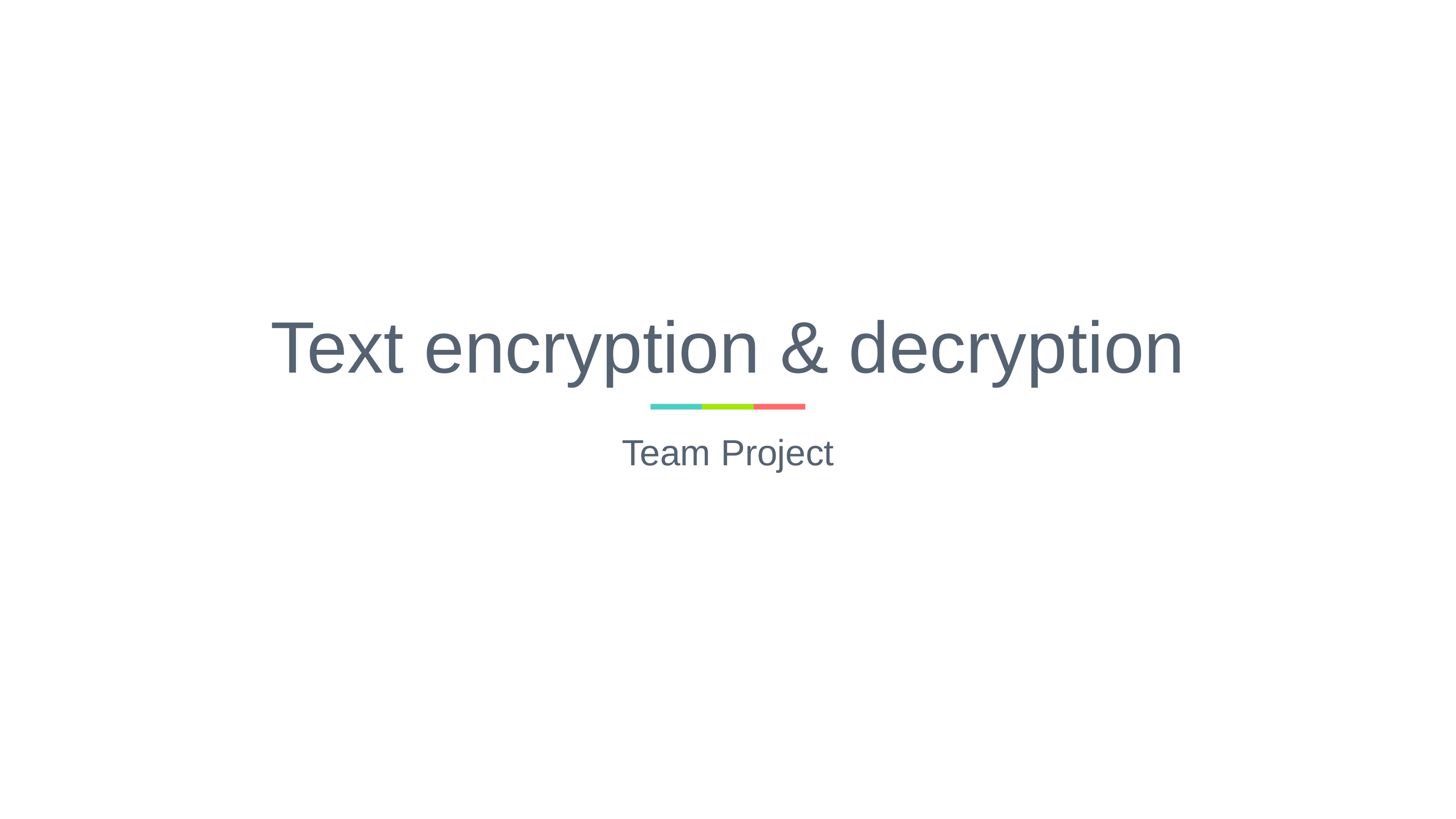

# Text encryption & decryption
Team Project